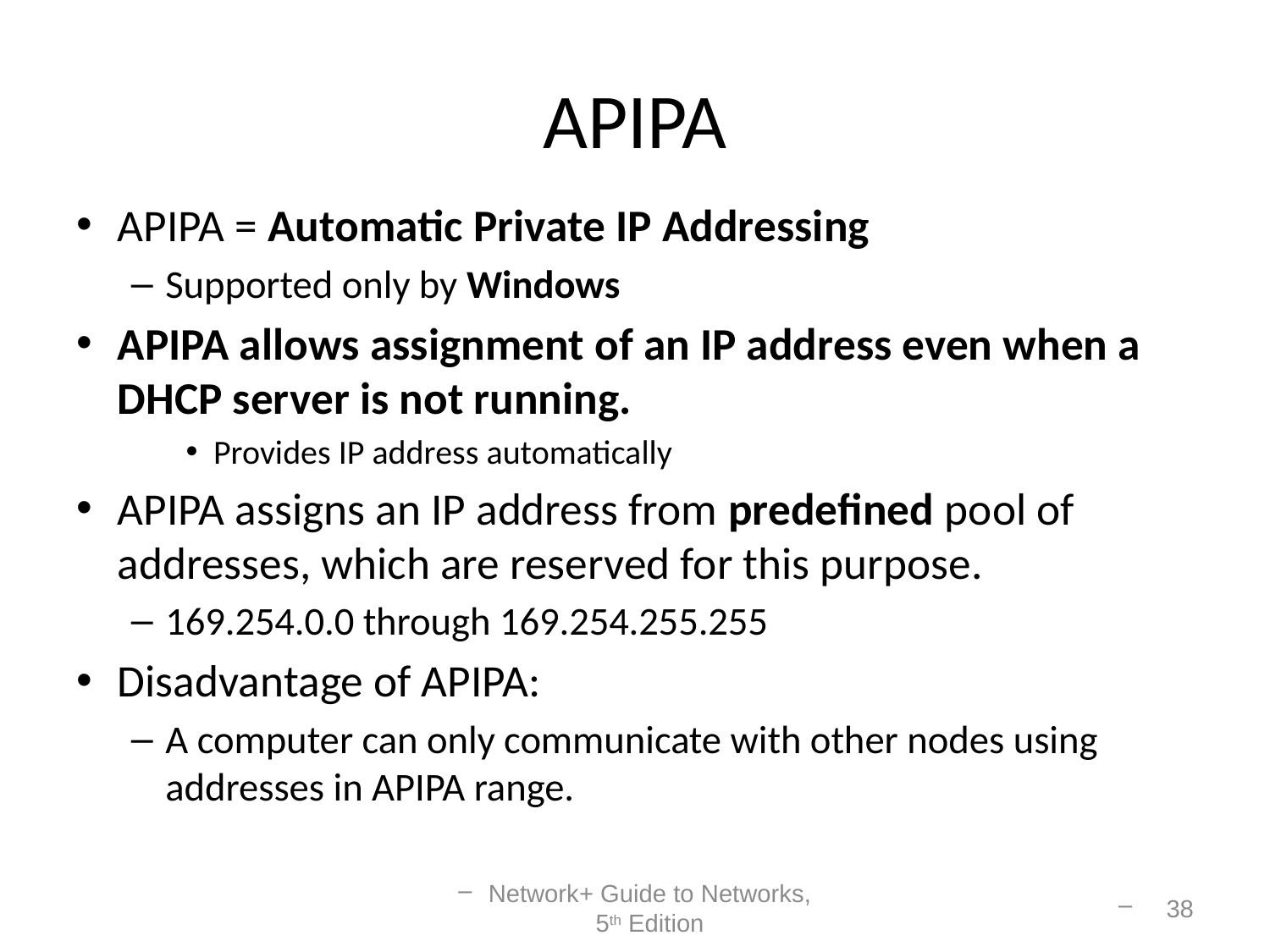

# APIPA
APIPA = Automatic Private IP Addressing
Supported only by Windows
APIPA allows assignment of an IP address even when a DHCP server is not running.
Provides IP address automatically
APIPA assigns an IP address from predefined pool of addresses, which are reserved for this purpose.
169.254.0.0 through 169.254.255.255
Disadvantage of APIPA:
A computer can only communicate with other nodes using addresses in APIPA range.

Network+ Guide to Networks, 5th Edition
38